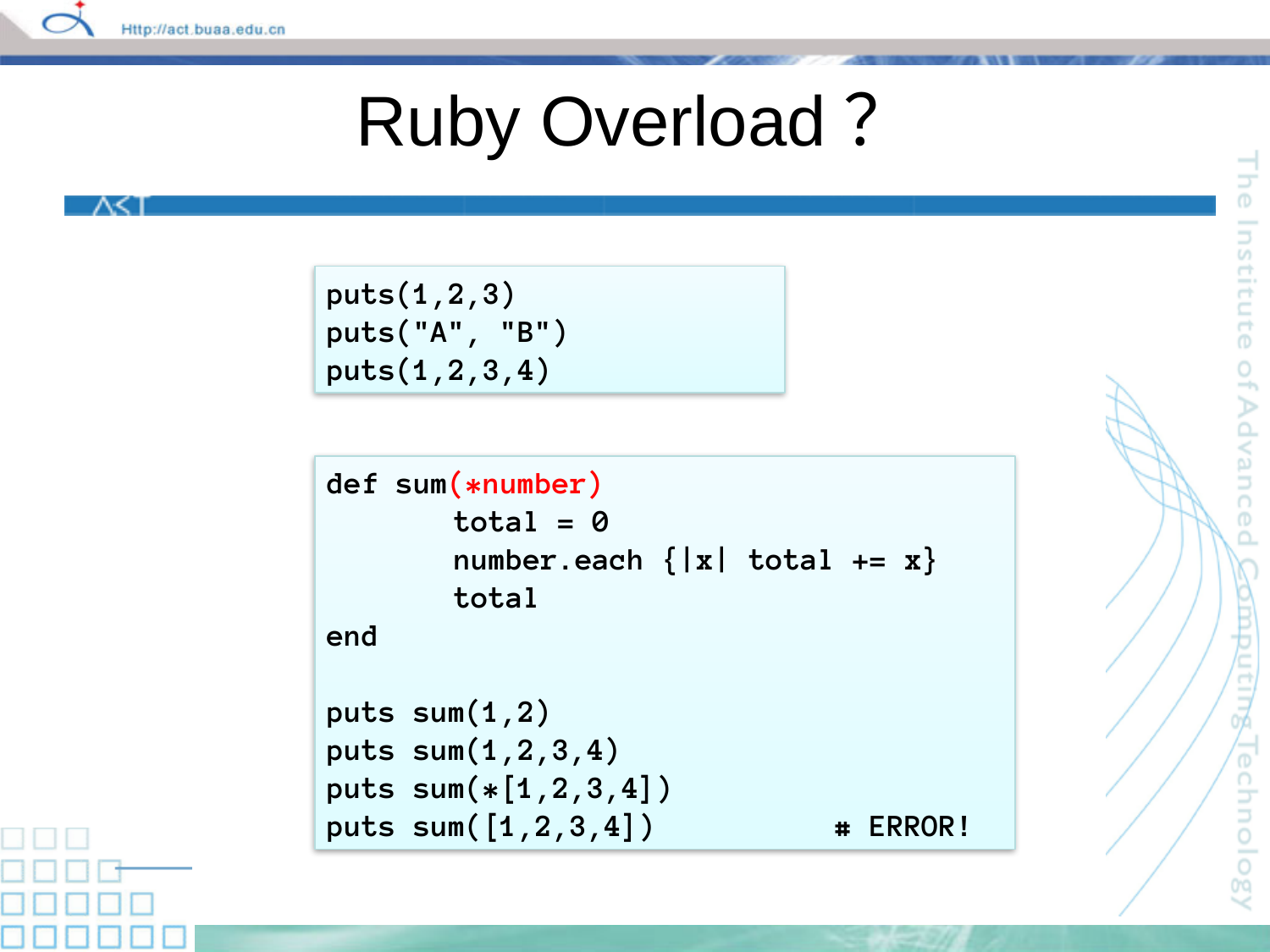

# Ruby Overload？

puts(1,2,3)
puts("A", "B")
puts(1,2,3,4)
def sum(*number)
	total = 0
	number.each {|x| total += x}
	total
end

puts sum(1,2)
puts sum(1,2,3,4)
puts sum(*[1,2,3,4])
puts sum([1,2,3,4])		# ERROR!